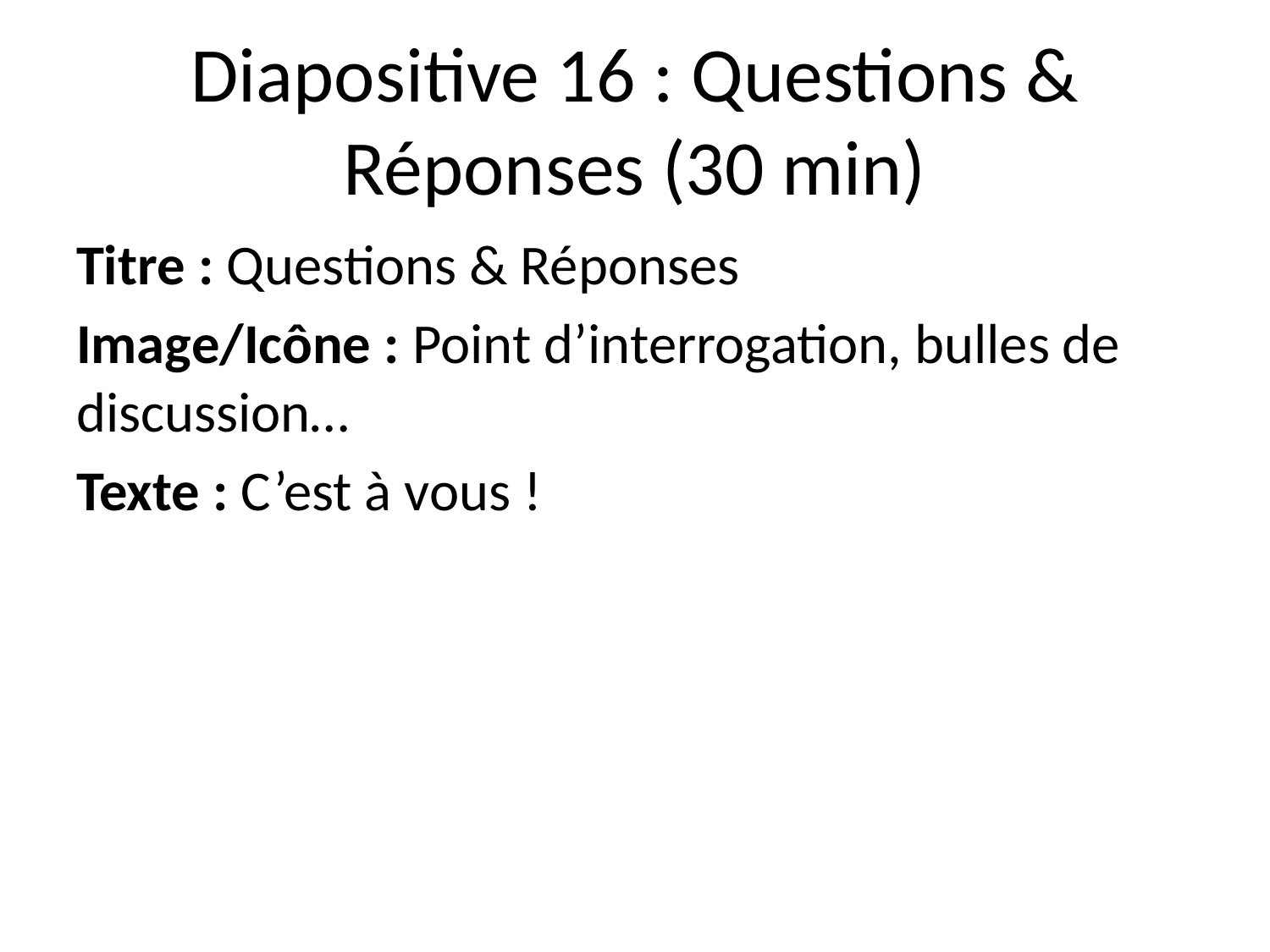

# Diapositive 16 : Questions & Réponses (30 min)
Titre : Questions & Réponses
Image/Icône : Point d’interrogation, bulles de discussion…
Texte : C’est à vous !